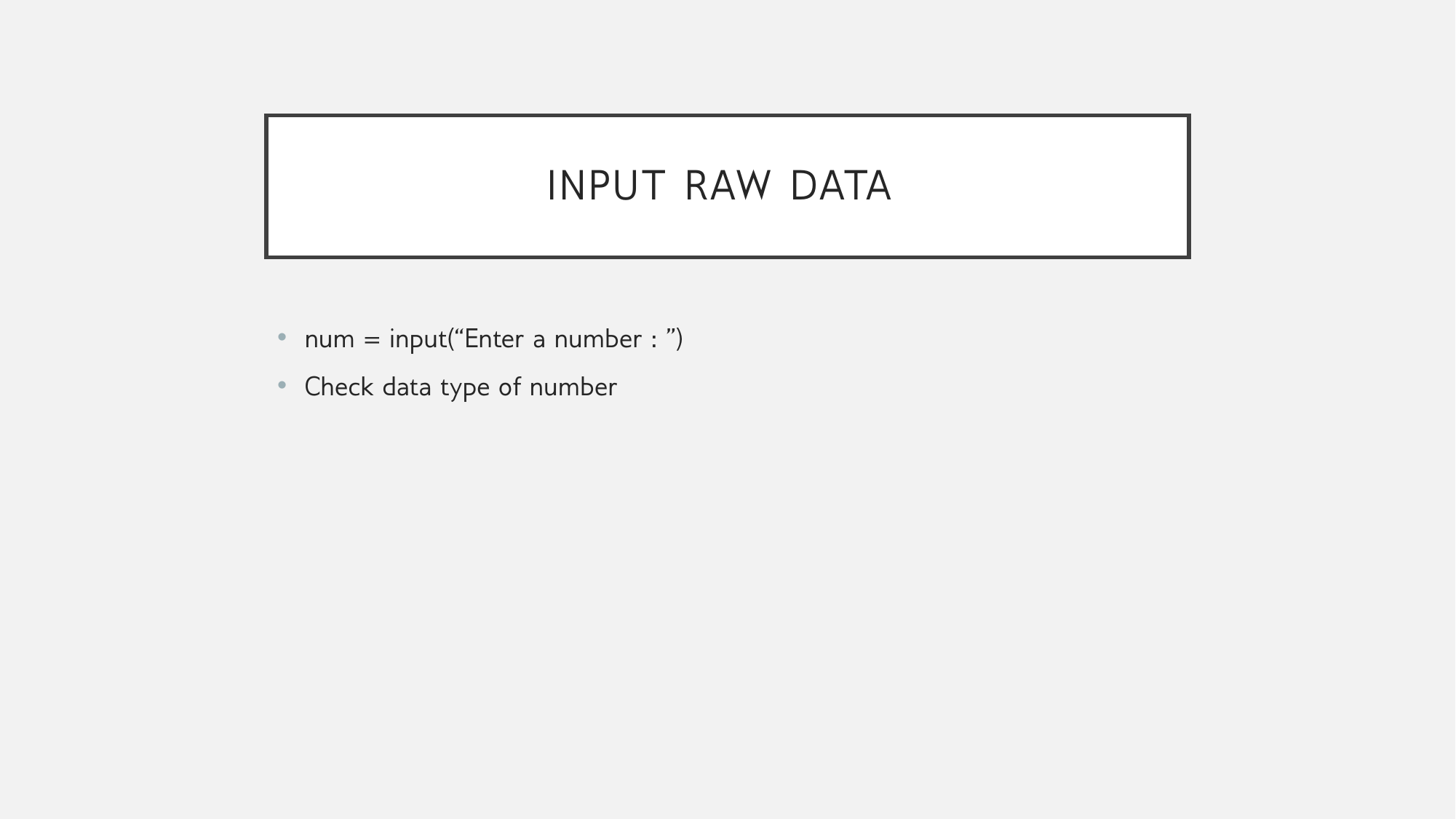

# INPUT RAW DATA
num = input(“Enter a number : ”)
Check data type of number